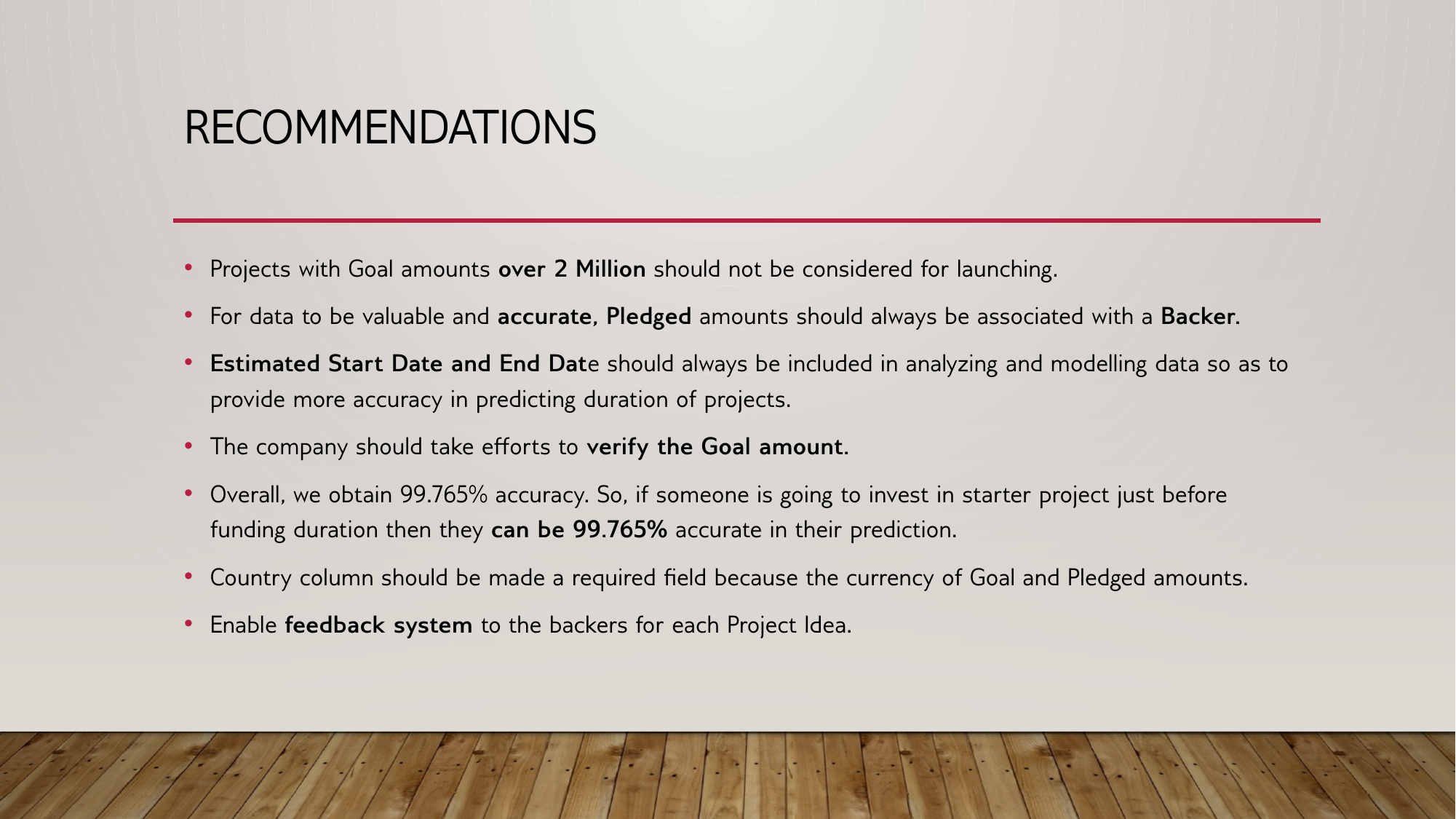

# Recommendations
Projects with Goal amounts over 2 Million should not be considered for launching.
For data to be valuable and accurate, Pledged amounts should always be associated with a Backer.
Estimated Start Date and End Date should always be included in analyzing and modelling data so as to provide more accuracy in predicting duration of projects.
The company should take efforts to verify the Goal amount.
Overall, we obtain 99.765% accuracy. So, if someone is going to invest in starter project just before funding duration then they can be 99.765% accurate in their prediction.
Country column should be made a required field because the currency of Goal and Pledged amounts.
Enable feedback system to the backers for each Project Idea.